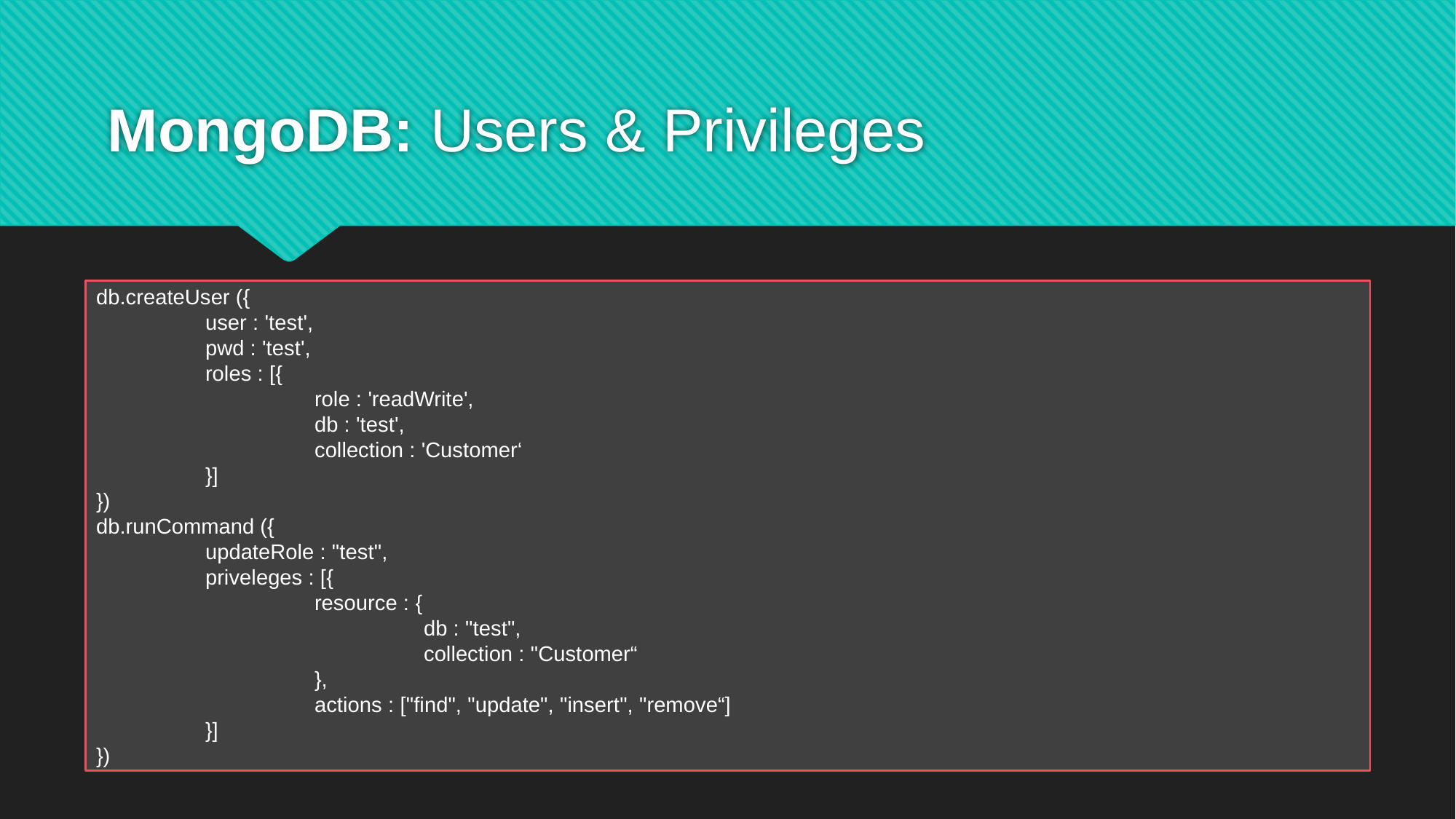

# MongoDB: Users & Privileges
db.createUser ({
	user : 'test',
	pwd : 'test',
	roles : [{
		role : 'readWrite',
		db : 'test',
		collection : 'Customer‘
	}]
})
db.runCommand ({
	updateRole : "test",
	priveleges : [{
		resource : {
			db : "test",
			collection : "Customer“
		},
		actions : ["find", "update", "insert", "remove“]
	}]
})